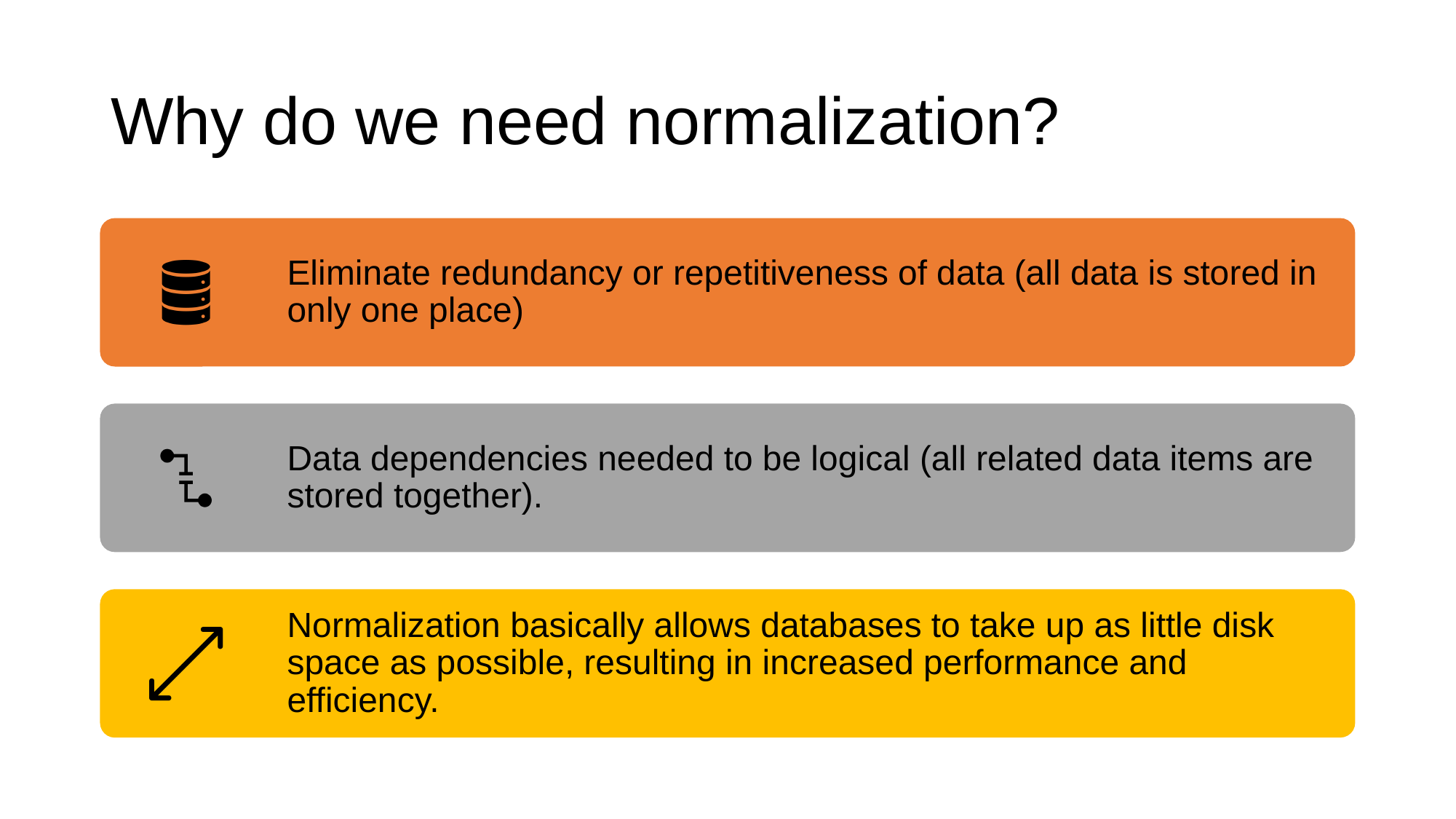

# Why do we need normalization?
Eliminate redundancy or repetitiveness of data (all data is stored in only one place)
Data dependencies needed to be logical (all related data items are stored together).
Normalization basically allows databases to take up as little disk space as possible, resulting in increased performance and efficiency.